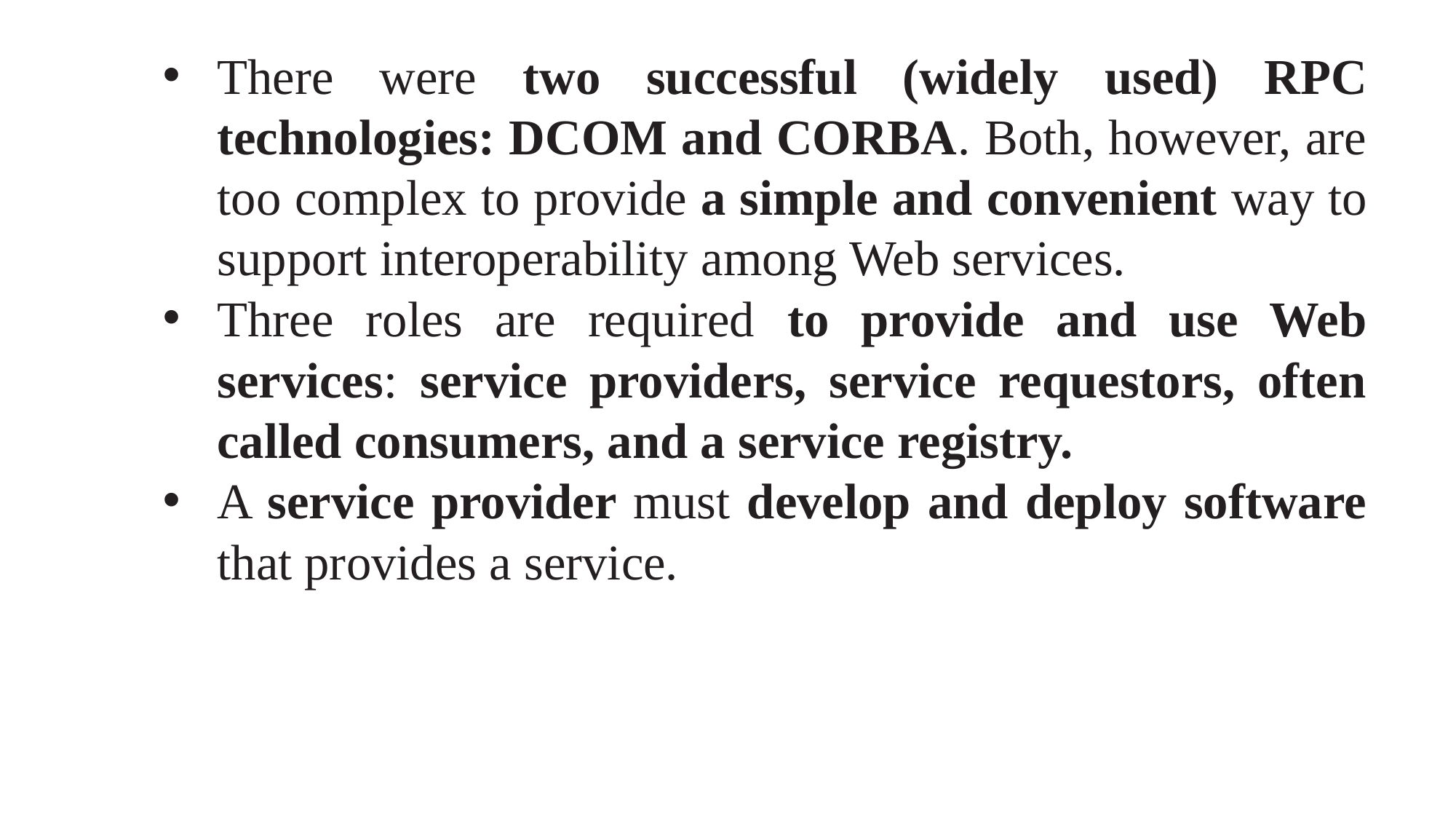

There were two successful (widely used) RPC technologies: DCOM and CORBA. Both, however, are too complex to provide a simple and convenient way to support interoperability among Web services.
Three roles are required to provide and use Web services: service providers, service requestors, often called consumers, and a service registry.
A service provider must develop and deploy software that provides a service.